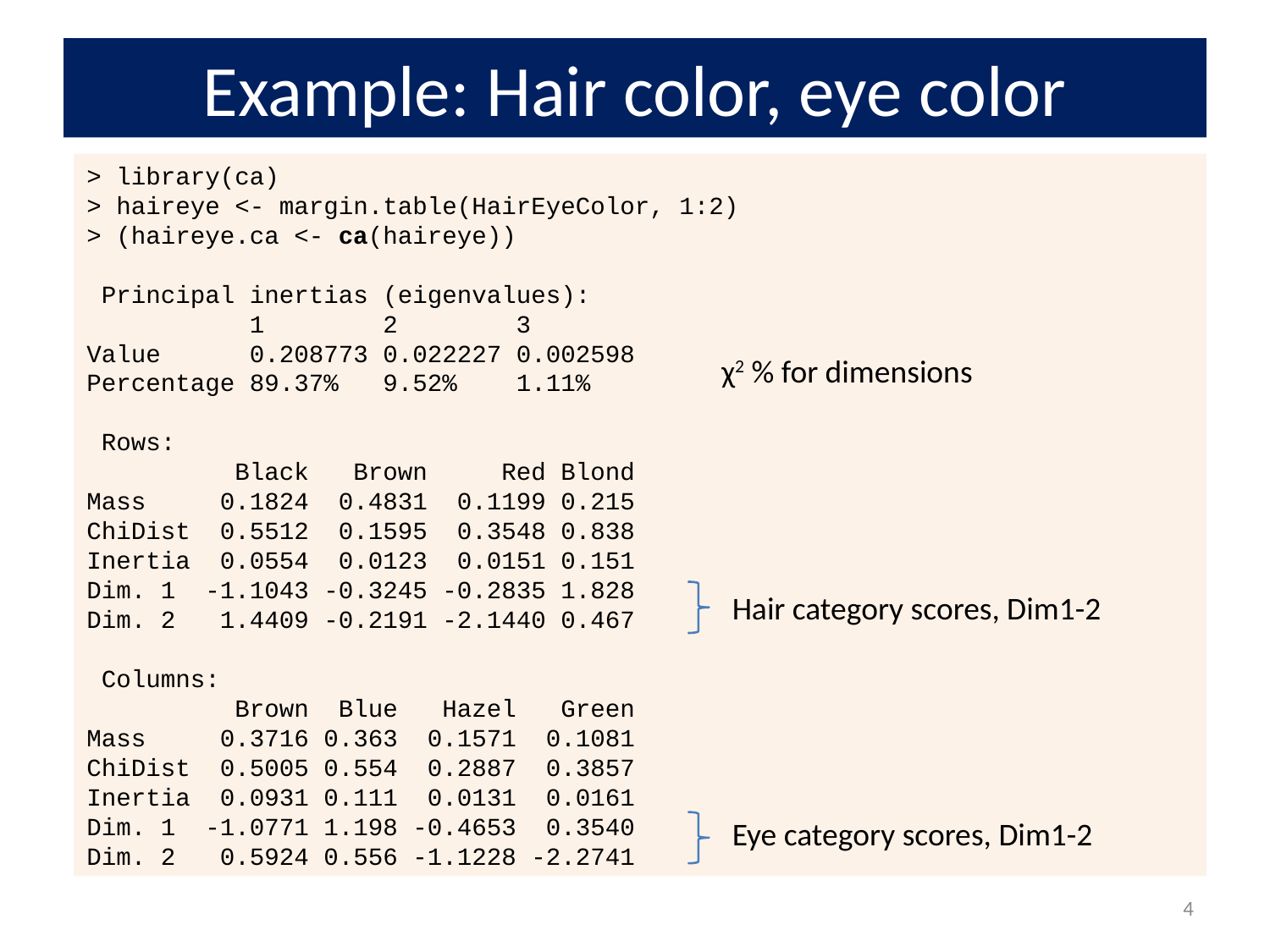

# Example: Hair color, eye color
> library(ca)
> haireye <- margin.table(HairEyeColor, 1:2)
> (haireye.ca <- ca(haireye))

 Principal inertias (eigenvalues):
           1        2        3
Value      0.208773 0.022227 0.002598
Percentage 89.37%   9.52%    1.11%

 Rows:
          Black   Brown     Red Blond
Mass     0.1824  0.4831  0.1199 0.215
ChiDist  0.5512  0.1595  0.3548 0.838
Inertia  0.0554  0.0123  0.0151 0.151
Dim. 1  -1.1043 -0.3245 -0.2835 1.828
Dim. 2   1.4409 -0.2191 -2.1440 0.467

 Columns:
          Brown  Blue   Hazel   Green
Mass     0.3716 0.363  0.1571  0.1081
ChiDist  0.5005 0.554  0.2887  0.3857
Inertia  0.0931 0.111  0.0131  0.0161
Dim. 1  -1.0771 1.198 -0.4653  0.3540
Dim. 2   0.5924 0.556 -1.1228 -2.2741
χ2 % for dimensions

Hair category scores, Dim1-2
Eye category scores, Dim1-2

4